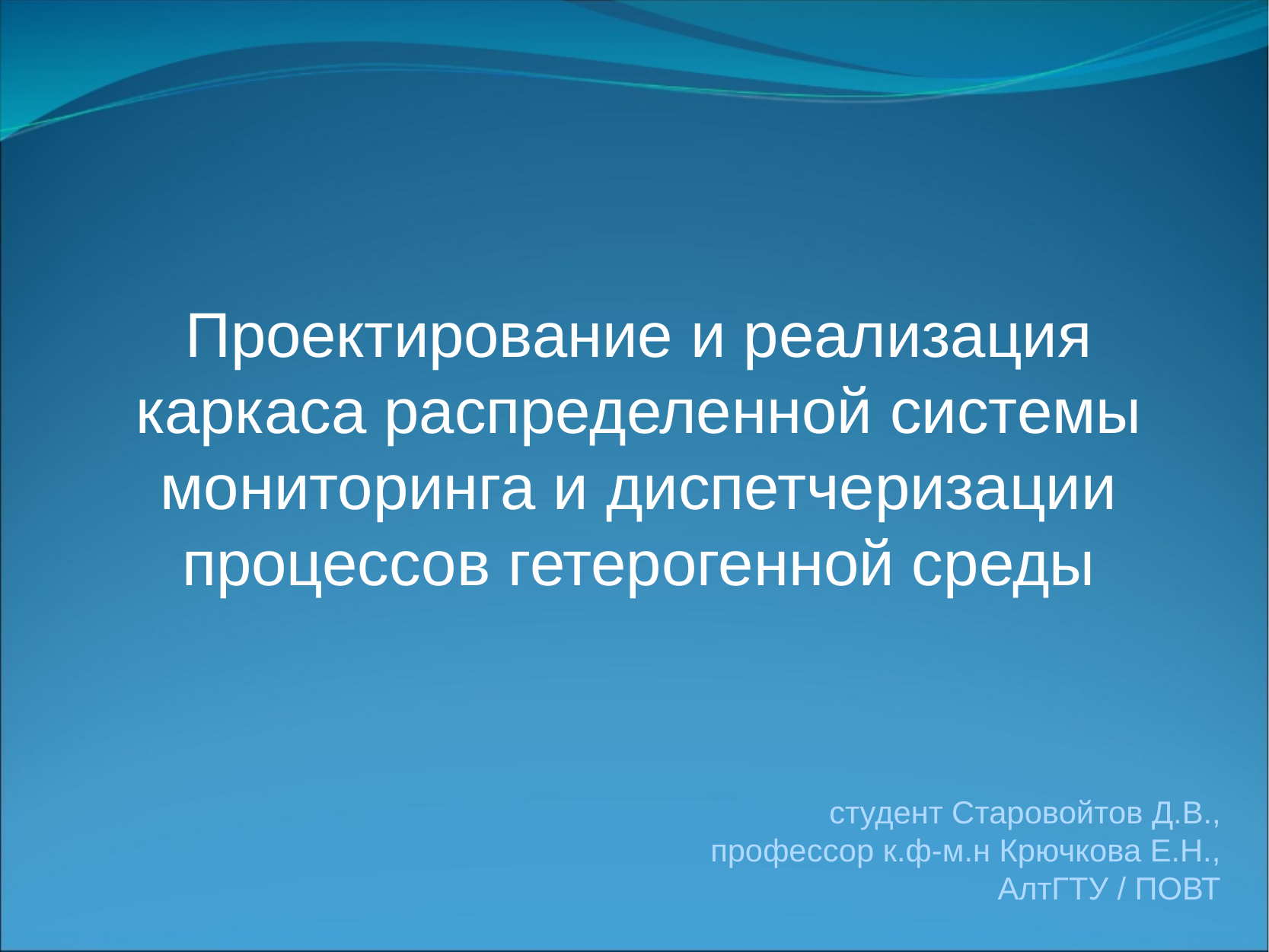

Проектирование и реализация каркаса распределенной системы мониторинга и диспетчеризации процессов гетерогенной среды
студент Старовойтов Д.В.,
профессор к.ф-м.н Крючкова Е.Н.,
АлтГТУ / ПОВТ